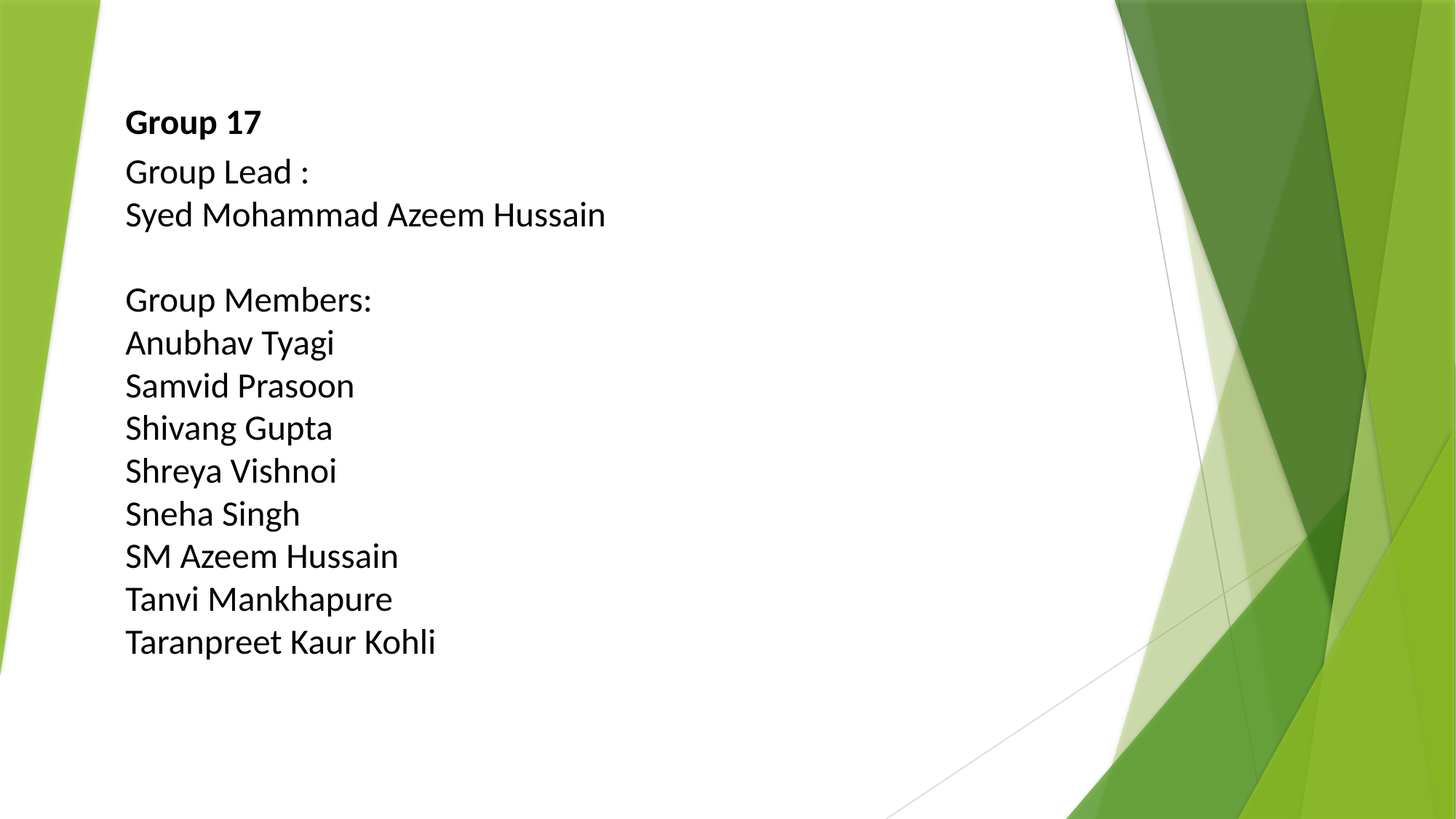

Group 17
Group Lead :
Syed Mohammad Azeem Hussain
Group Members:
Anubhav Tyagi
Samvid Prasoon
Shivang Gupta
Shreya Vishnoi
Sneha Singh
SM Azeem Hussain
Tanvi Mankhapure
Taranpreet Kaur Kohli